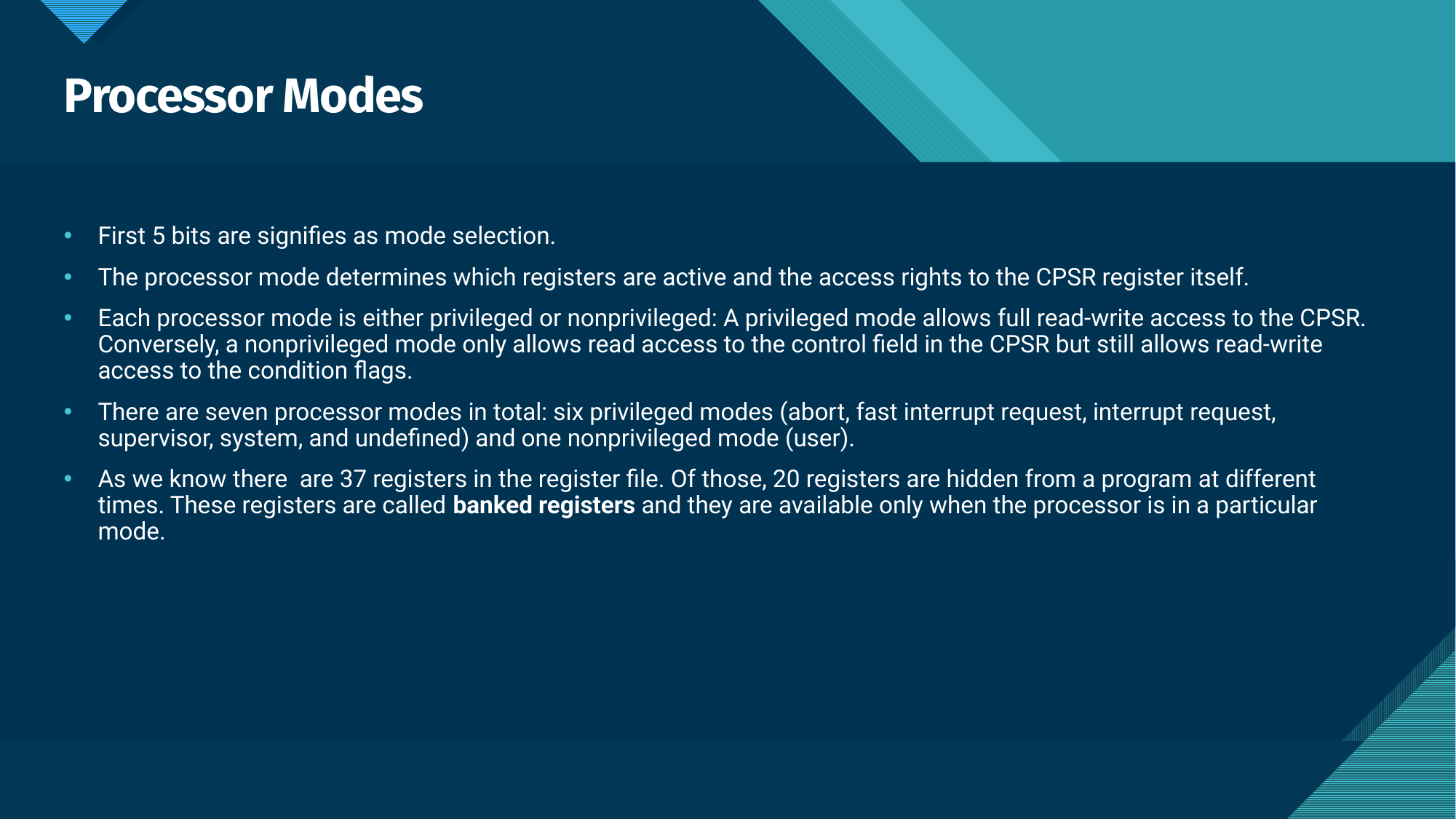

# Processor Modes
First 5 bits are signifies as mode selection.
The processor mode determines which registers are active and the access rights to the CPSR register itself.
Each processor mode is either privileged or nonprivileged: A privileged mode allows full read-write access to the CPSR. Conversely, a nonprivileged mode only allows read access to the control field in the CPSR but still allows read-write access to the condition flags.
There are seven processor modes in total: six privileged modes (abort, fast interrupt request, interrupt request, supervisor, system, and undefined) and one nonprivileged mode (user).
As we know there  are 37 registers in the register file. Of those, 20 registers are hidden from a program at different times. These registers are called banked registers and they are available only when the processor is in a particular mode.